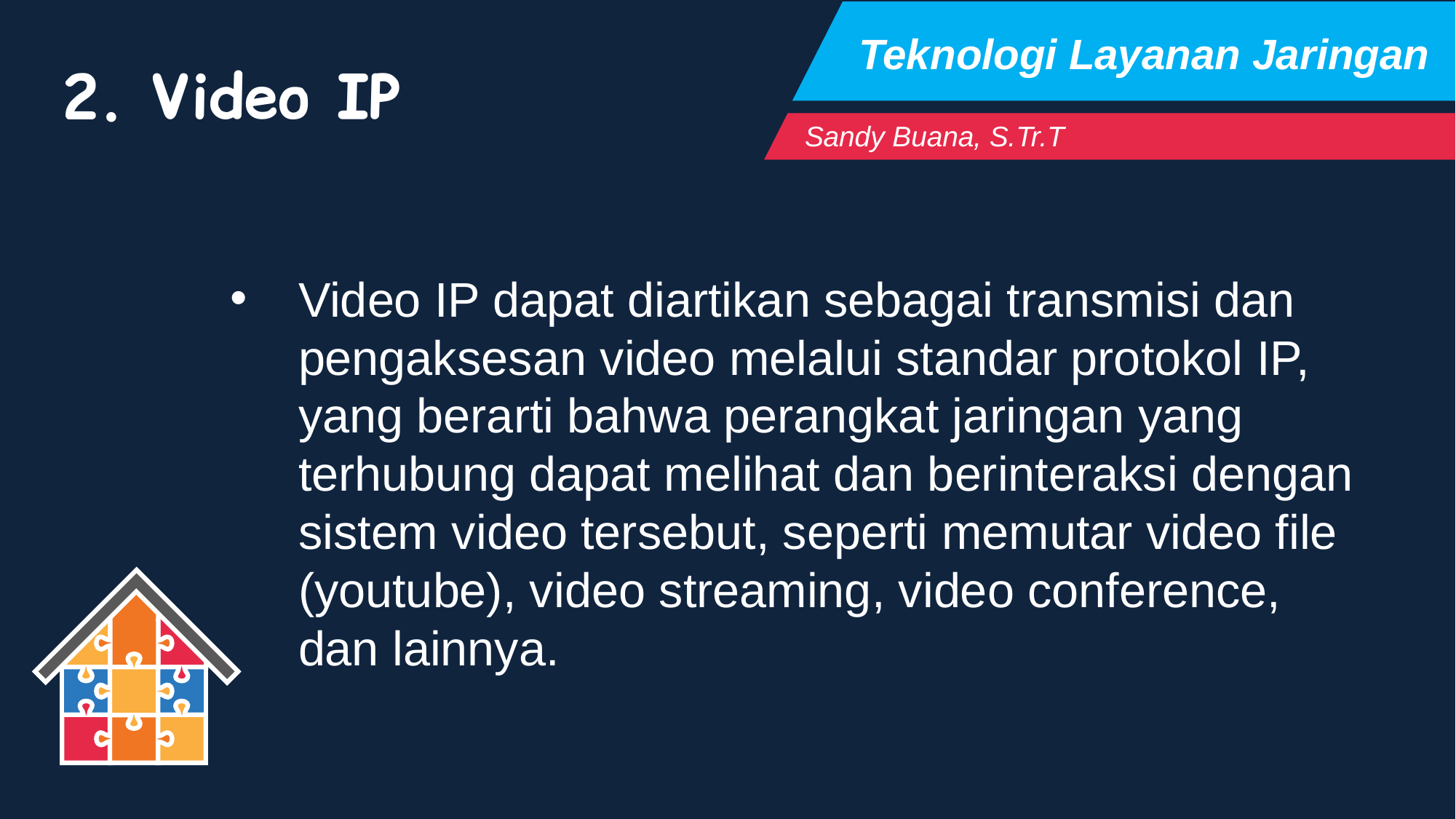

Teknologi Layanan Jaringan
2. Video IP

Sandy Buana, S.Tr.T
Video IP dapat diartikan sebagai transmisi dan pengaksesan video melalui standar protokol IP, yang berarti bahwa perangkat jaringan yang terhubung dapat melihat dan berinteraksi dengan sistem video tersebut, seperti memutar video file (youtube), video streaming, video conference, dan lainnya.